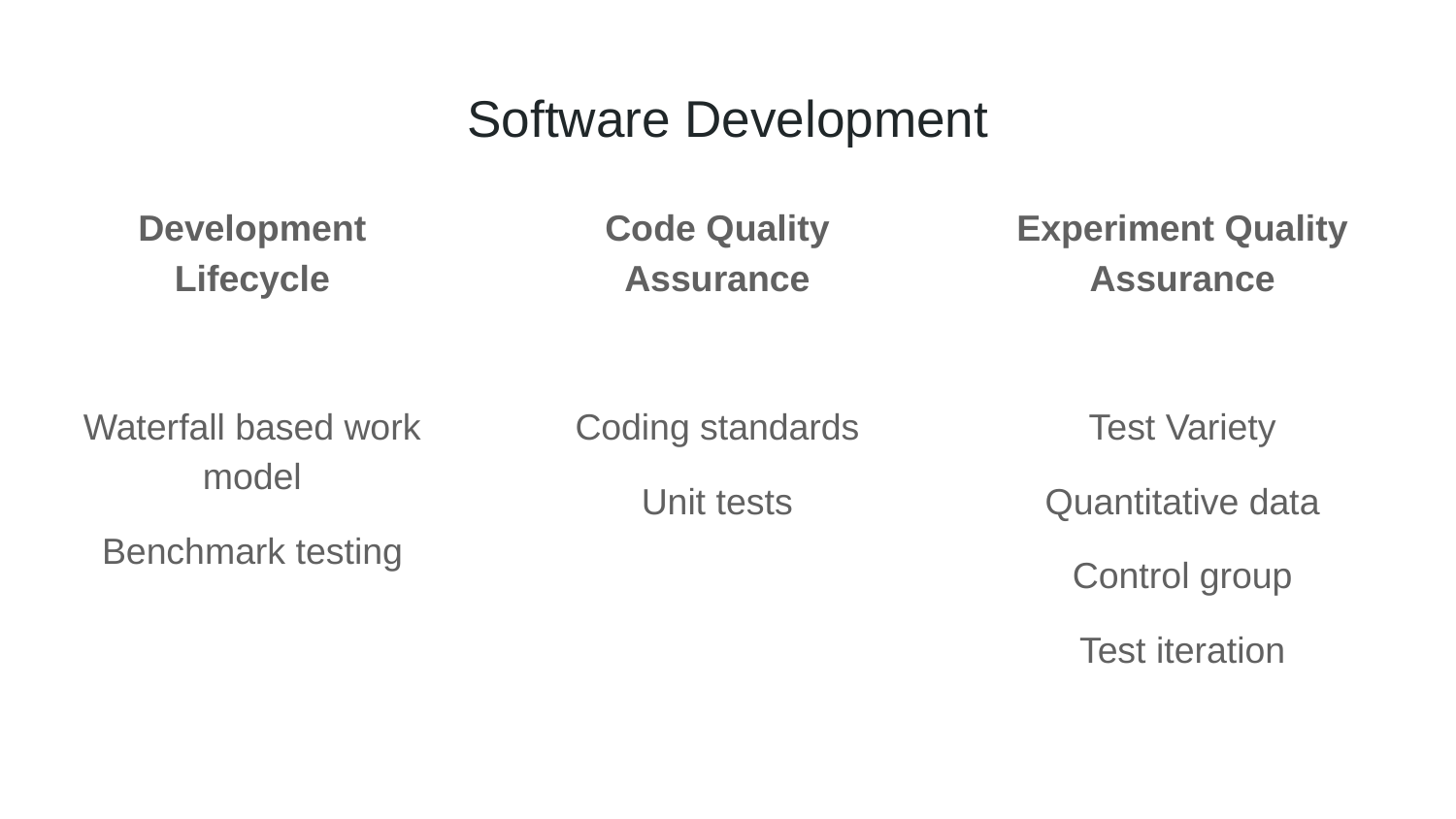

Software Development
Development Lifecycle

Waterfall based work model
Benchmark testing
Code Quality Assurance

Coding standards
Unit tests
Experiment Quality Assurance

Test Variety
Quantitative data
Control group
Test iteration